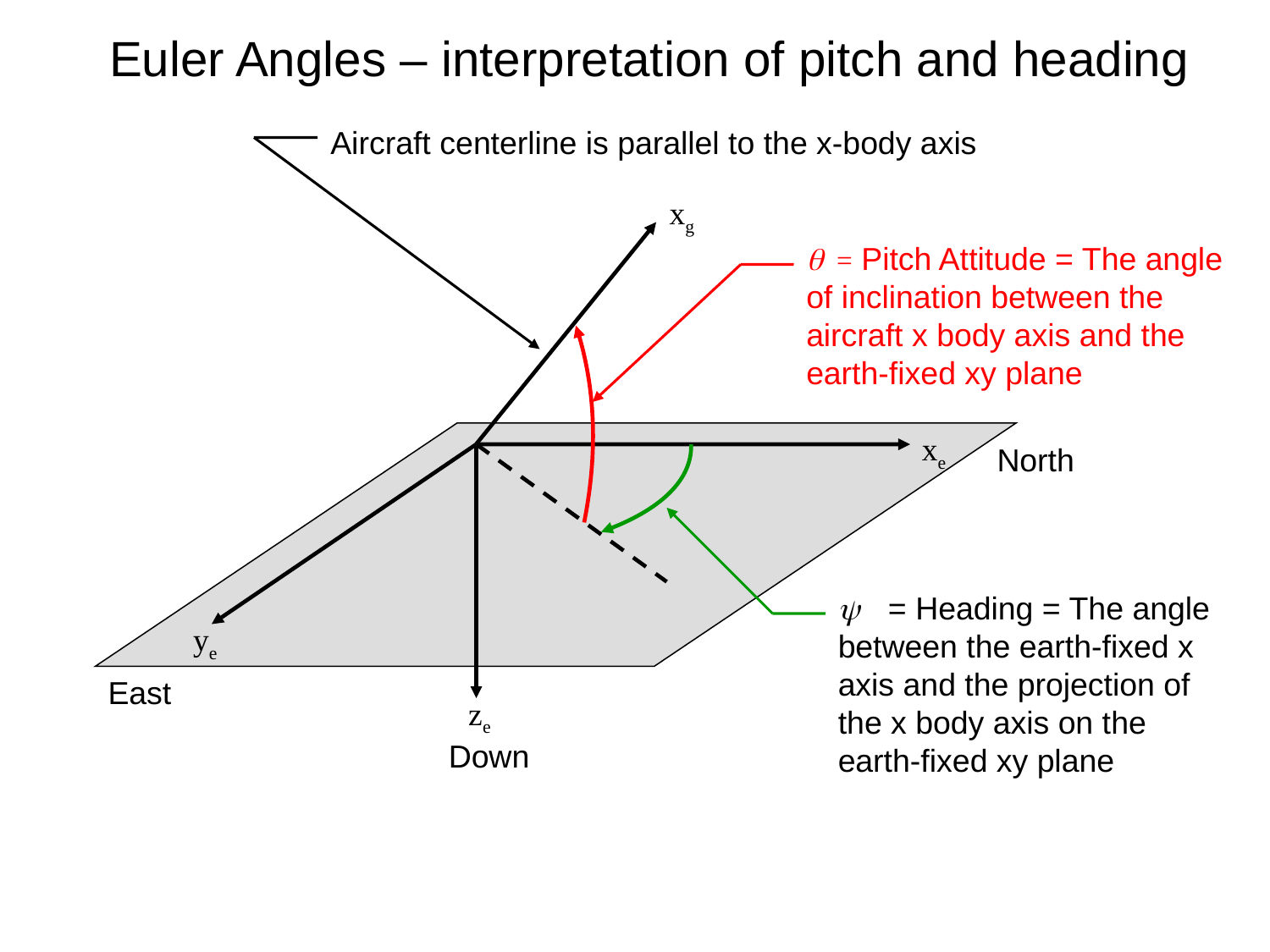

Euler Angles – interpretation of pitch and heading
Aircraft centerline is parallel to the x-body axis

xg

θ  = Pitch Attitude = The angle of inclination between the aircraft x body axis and the earth-fixed xy plane

xe
North

ψ  = Heading = The angle between the earth-fixed x axis and the projection of the x body axis on the earth-fixed xy plane
ye

East
ze
Down